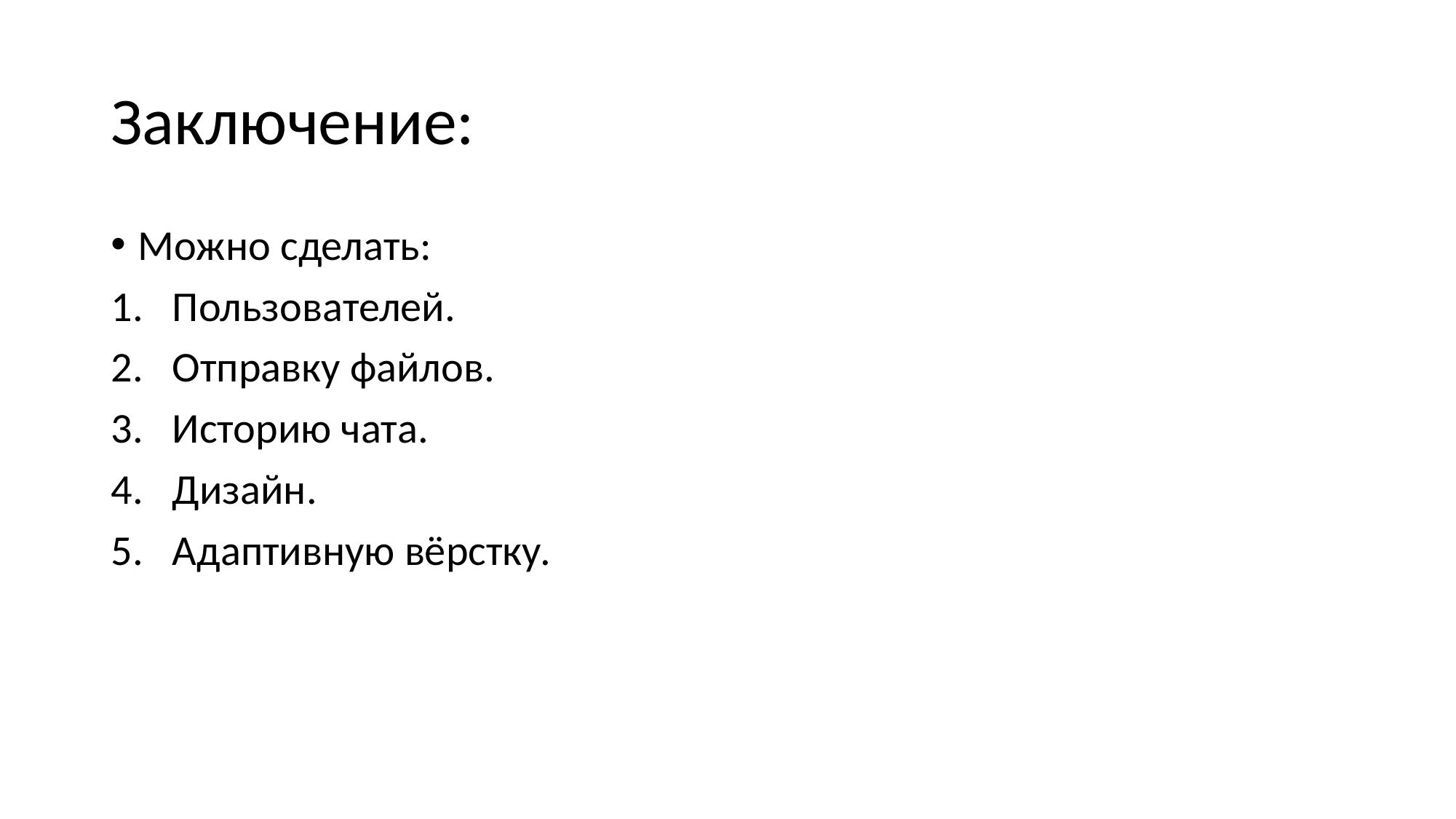

# Заключение:
Можно сделать:
Пользователей.
Отправку файлов.
Историю чата.
Дизайн.
Адаптивную вёрстку.